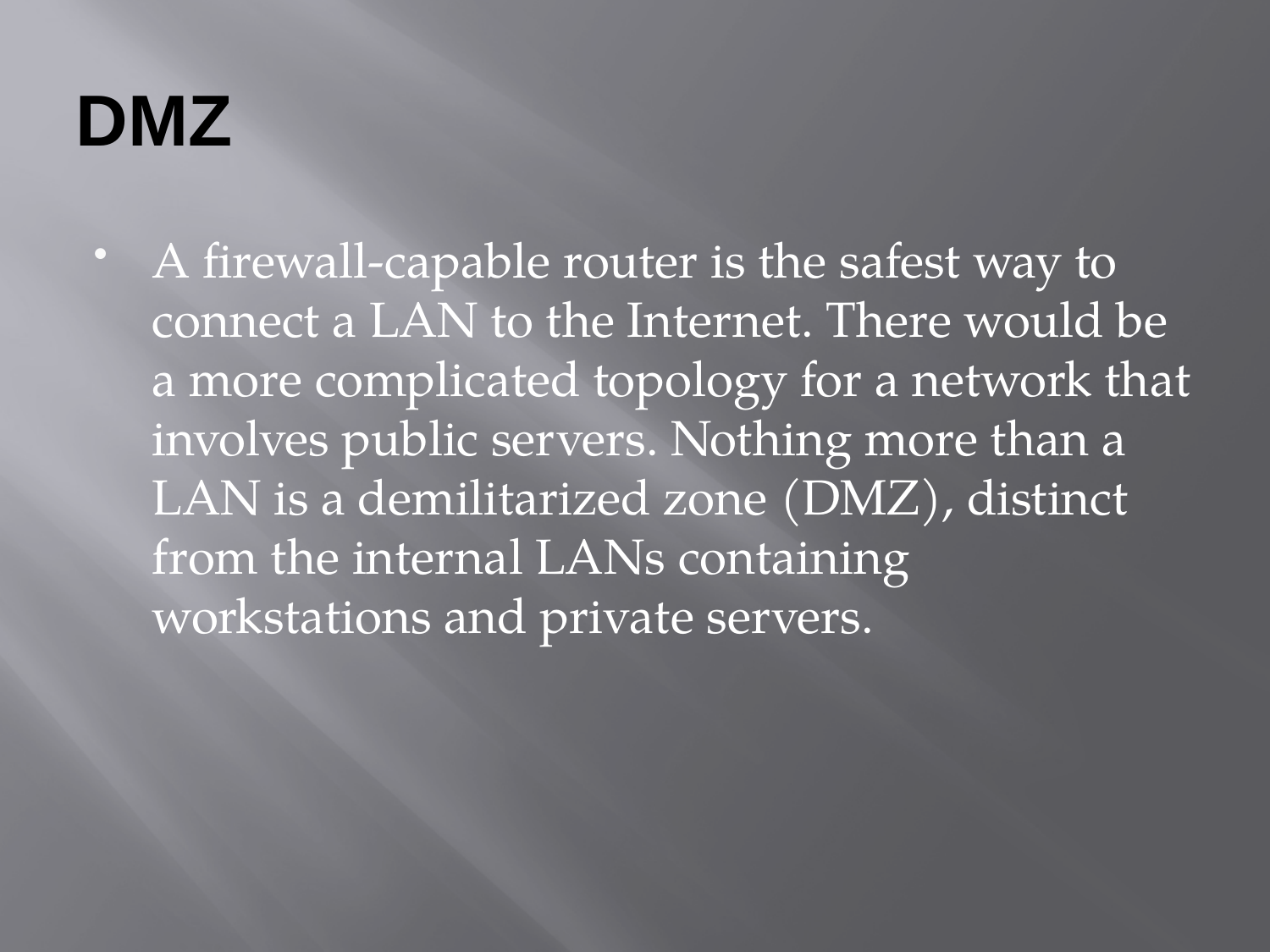

# DMZ
A firewall-capable router is the safest way to connect a LAN to the Internet. There would be a more complicated topology for a network that involves public servers. Nothing more than a LAN is a demilitarized zone (DMZ), distinct from the internal LANs containing workstations and private servers.